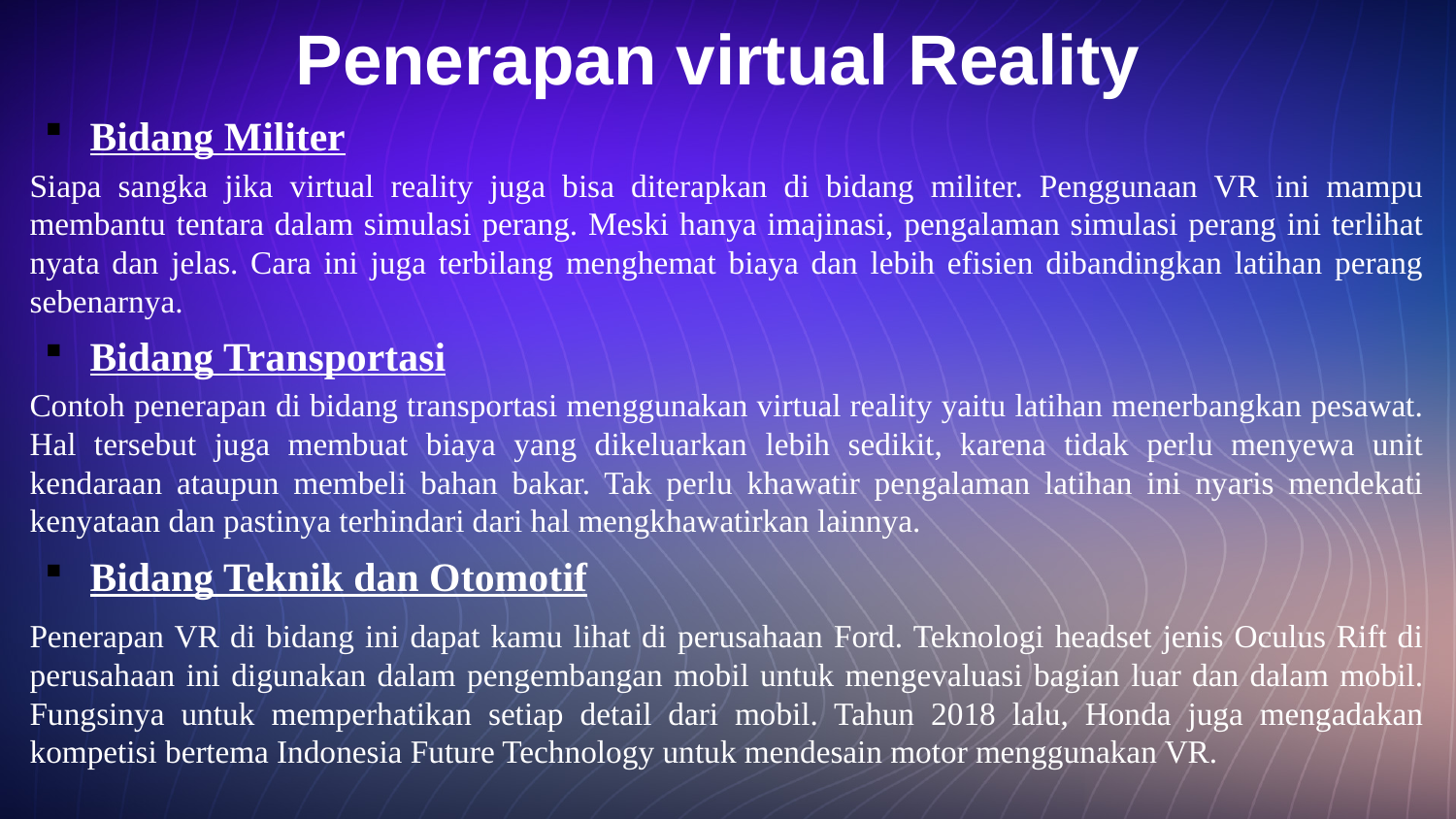

# Penerapan virtual Reality
Bidang Militer
Siapa sangka jika virtual reality juga bisa diterapkan di bidang militer. Penggunaan VR ini mampu membantu tentara dalam simulasi perang. Meski hanya imajinasi, pengalaman simulasi perang ini terlihat nyata dan jelas. Cara ini juga terbilang menghemat biaya dan lebih efisien dibandingkan latihan perang sebenarnya.
Bidang Transportasi
Contoh penerapan di bidang transportasi menggunakan virtual reality yaitu latihan menerbangkan pesawat. Hal tersebut juga membuat biaya yang dikeluarkan lebih sedikit, karena tidak perlu menyewa unit kendaraan ataupun membeli bahan bakar. Tak perlu khawatir pengalaman latihan ini nyaris mendekati kenyataan dan pastinya terhindari dari hal mengkhawatirkan lainnya.
Bidang Teknik dan Otomotif
Penerapan VR di bidang ini dapat kamu lihat di perusahaan Ford. Teknologi headset jenis Oculus Rift di perusahaan ini digunakan dalam pengembangan mobil untuk mengevaluasi bagian luar dan dalam mobil. Fungsinya untuk memperhatikan setiap detail dari mobil. Tahun 2018 lalu, Honda juga mengadakan kompetisi bertema Indonesia Future Technology untuk mendesain motor menggunakan VR.